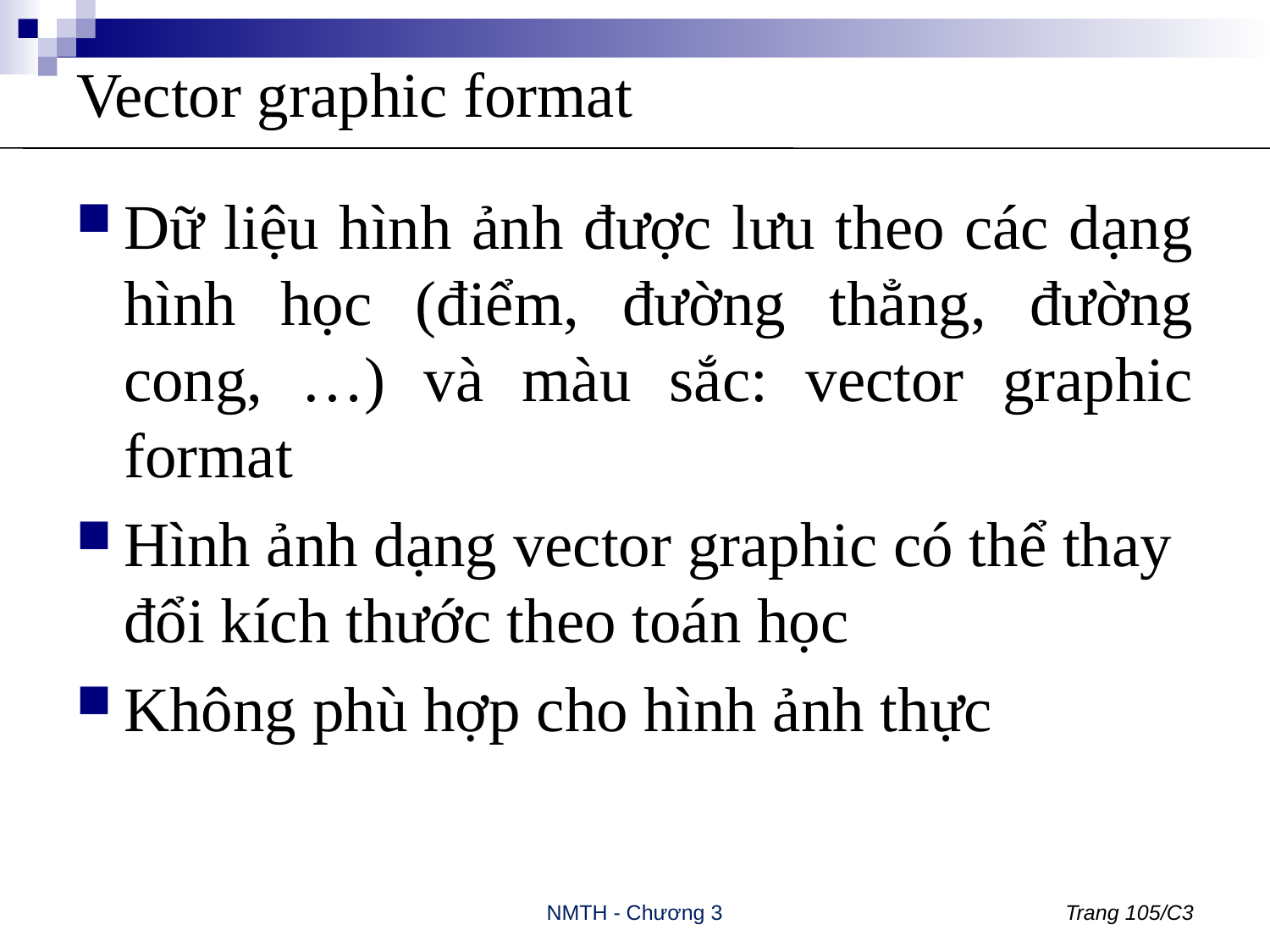

# Vector graphic format

Dữ liệu hình ảnh được lưu theo các dạng hình học (điểm, đường thẳng, đường cong, …) và màu sắc: vector graphic format
Hình ảnh dạng vector graphic có thể thay đổi kích thước theo toán học
Không phù hợp cho hình ảnh thực
NMTH - Chương 3
Trang 105/C3